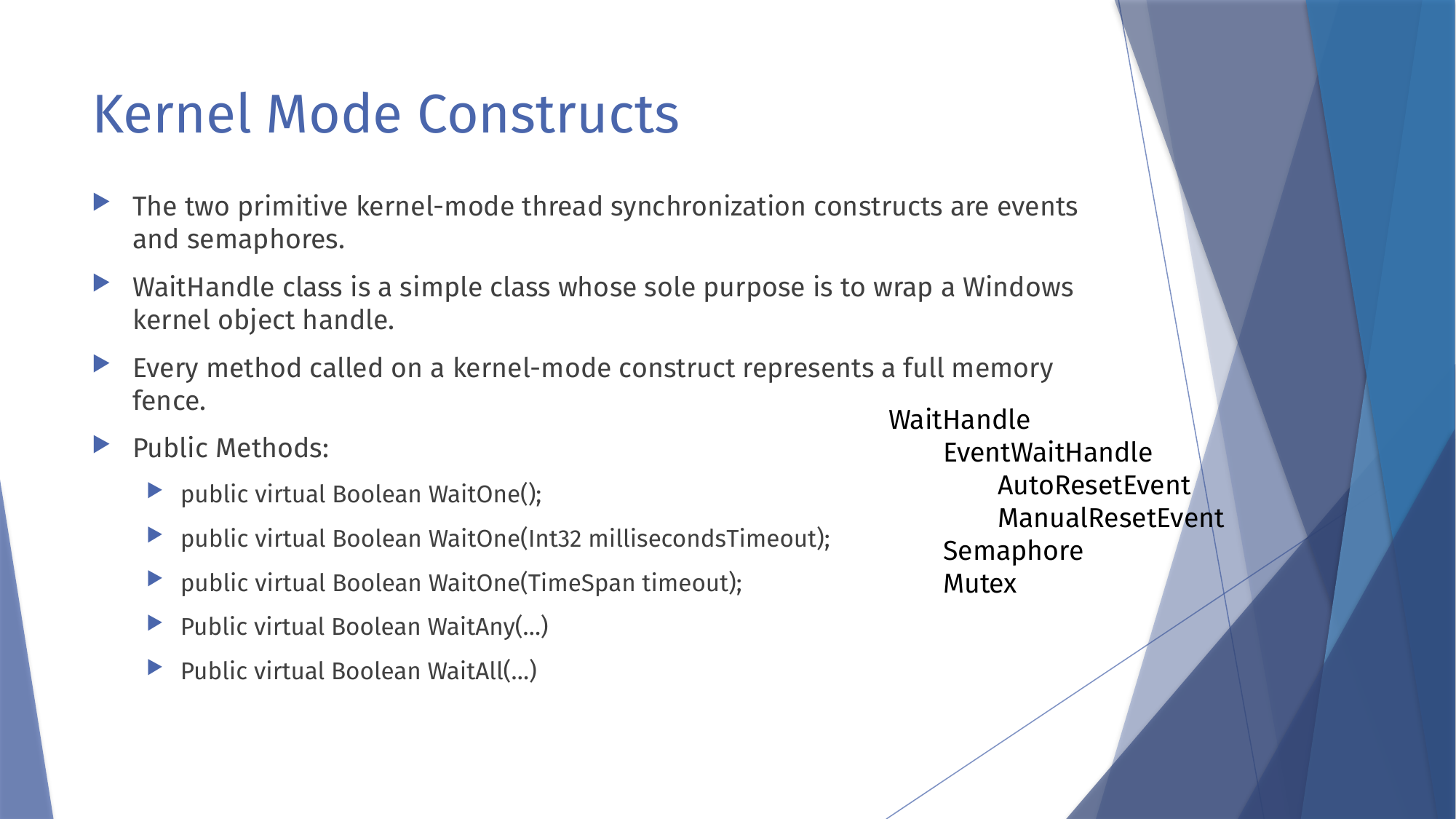

# Kernel Mode Constructs
The two primitive kernel-mode thread synchronization constructs are events and semaphores.
WaitHandle class is a simple class whose sole purpose is to wrap a Windows kernel object handle.
Every method called on a kernel-mode construct represents a full memory fence.
Public Methods:
public virtual Boolean WaitOne();
public virtual Boolean WaitOne(Int32 millisecondsTimeout);
public virtual Boolean WaitOne(TimeSpan timeout);
Public virtual Boolean WaitAny(…)
Public virtual Boolean WaitAll(…)
WaitHandle
EventWaitHandle
AutoResetEvent
ManualResetEvent
Semaphore
Mutex